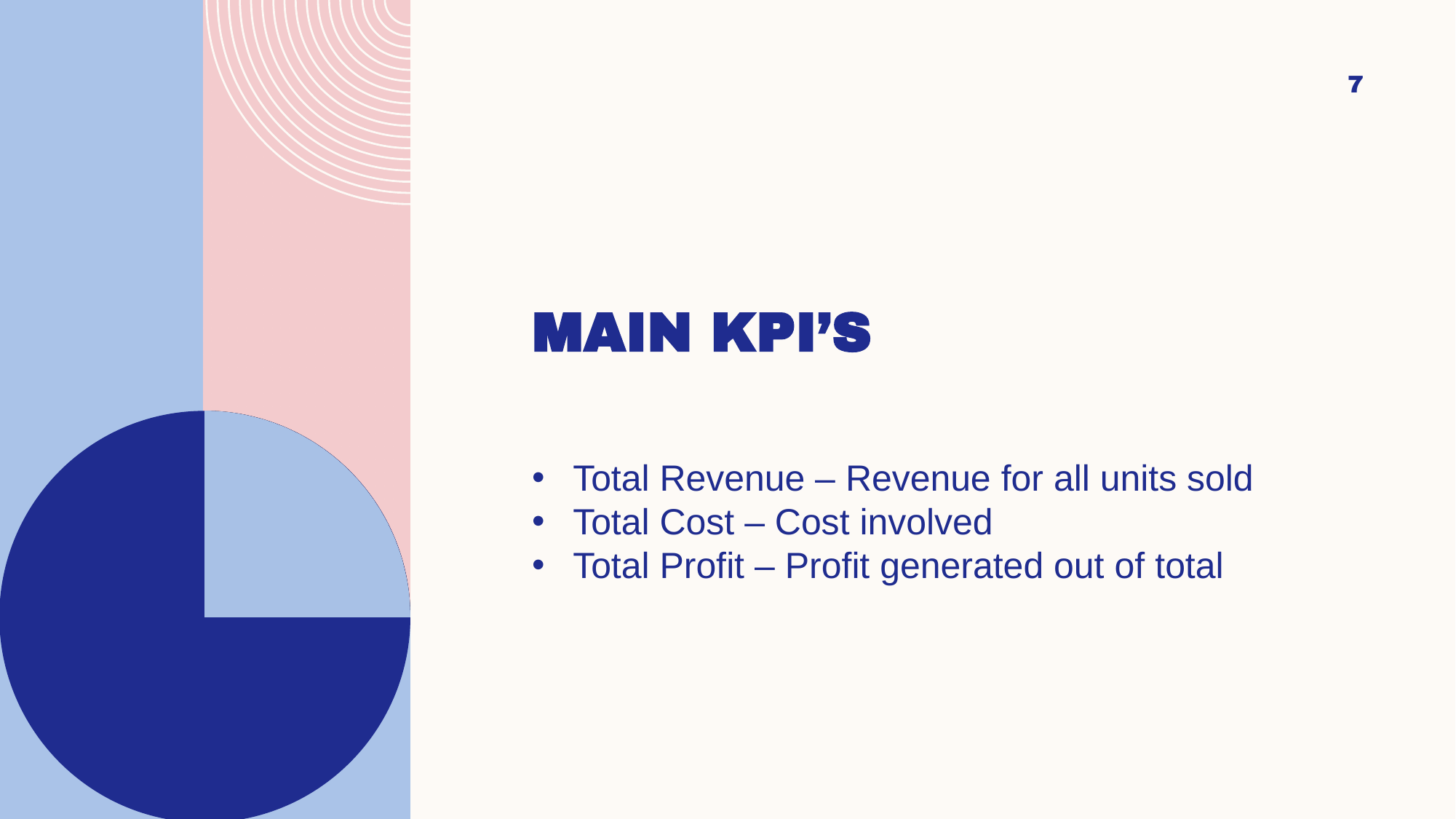

7
# MAIN KPI’s
Total Revenue – Revenue for all units sold
Total Cost – Cost involved
Total Profit – Profit generated out of total